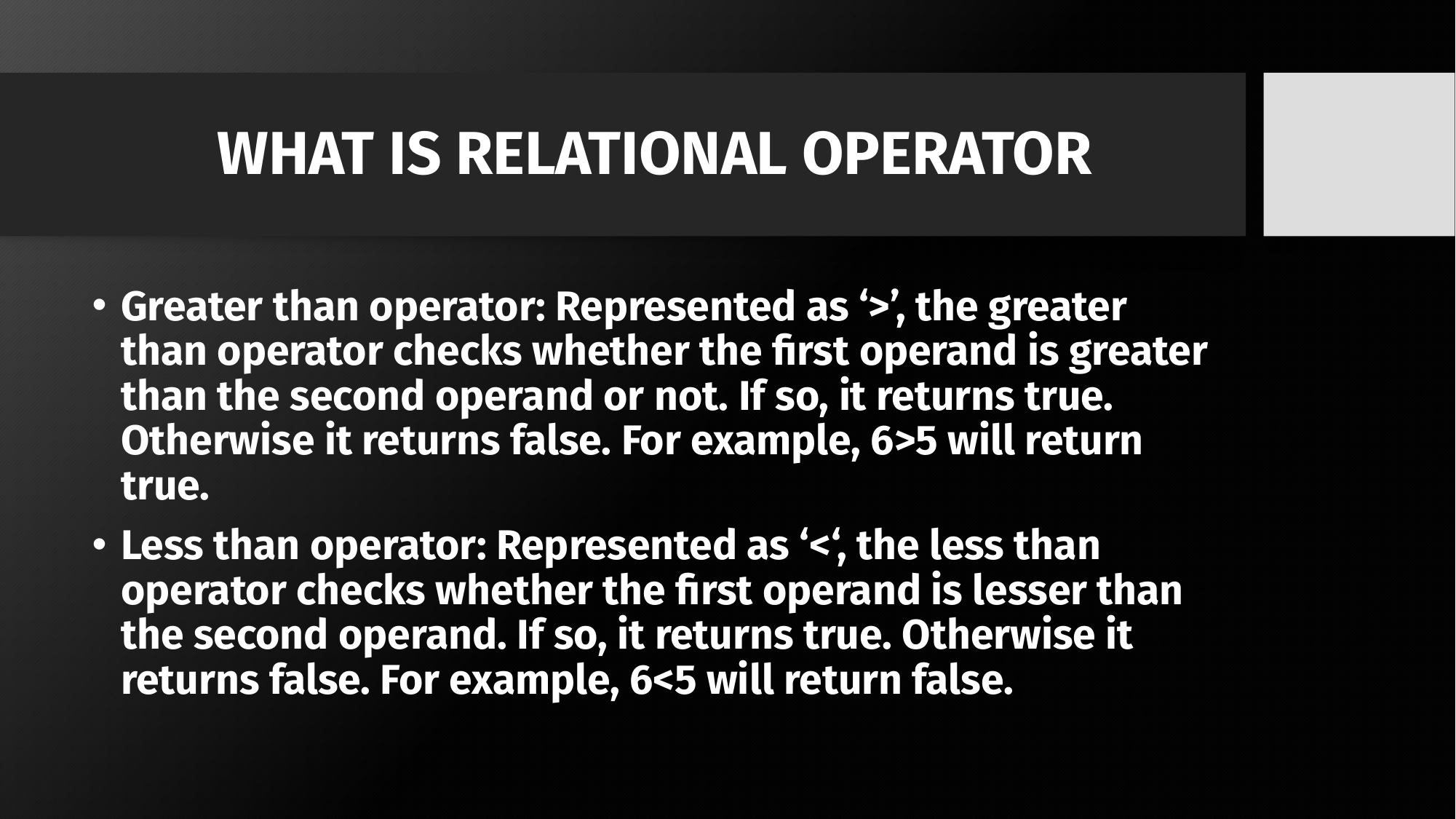

# WHAT IS RELATIONAL OPERATOR
Greater than operator: Represented as ‘>’, the greater than operator checks whether the first operand is greater than the second operand or not. If so, it returns true. Otherwise it returns false. For example, 6>5 will return true.
Less than operator: Represented as ‘<‘, the less than operator checks whether the first operand is lesser than the second operand. If so, it returns true. Otherwise it returns false. For example, 6<5 will return false.